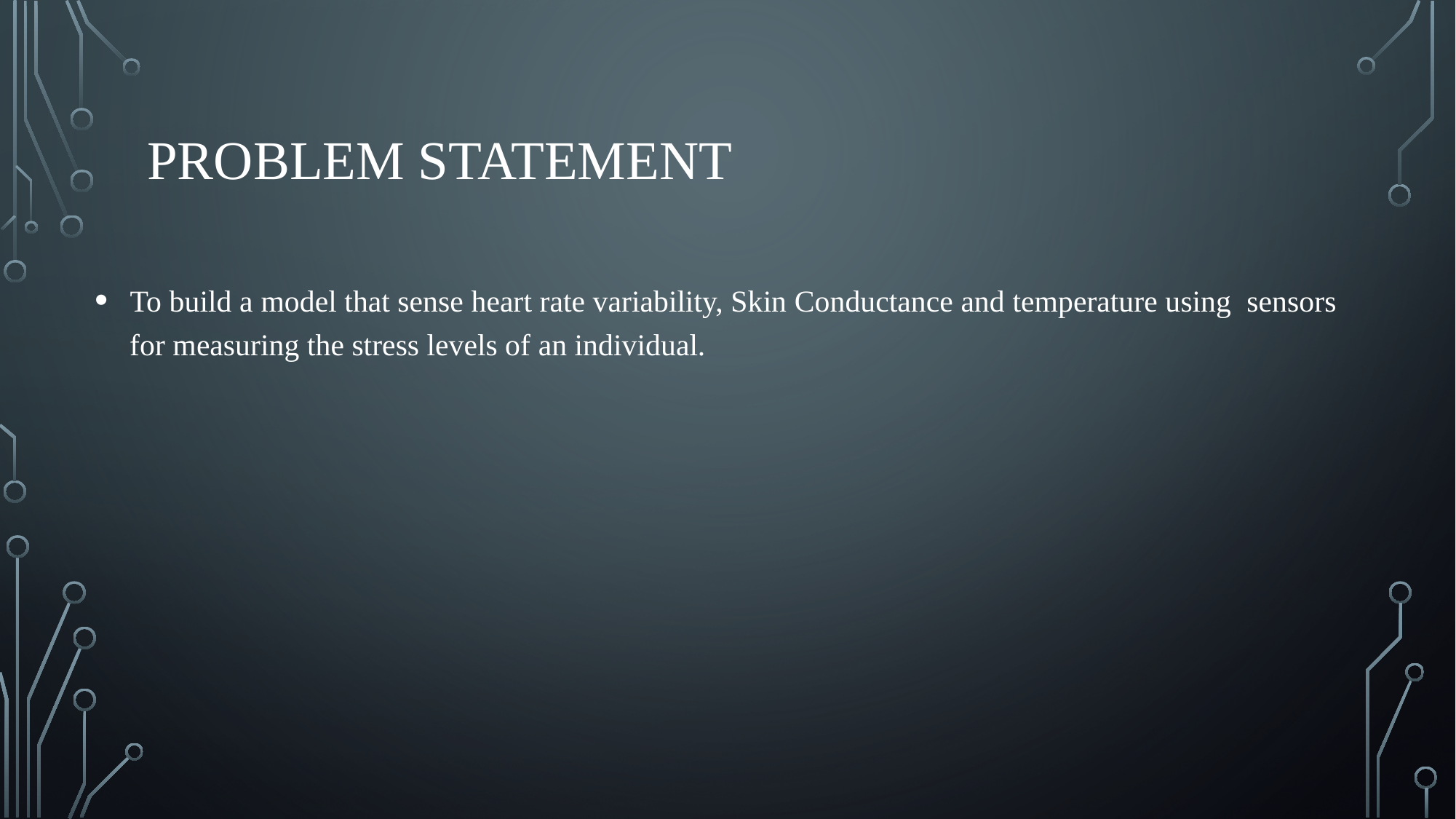

# PROBLEM STATEMENT
 To build a model that sense heart rate variability, Skin Conductance and temperature using  sensors  for measuring the stress levels of an individual.